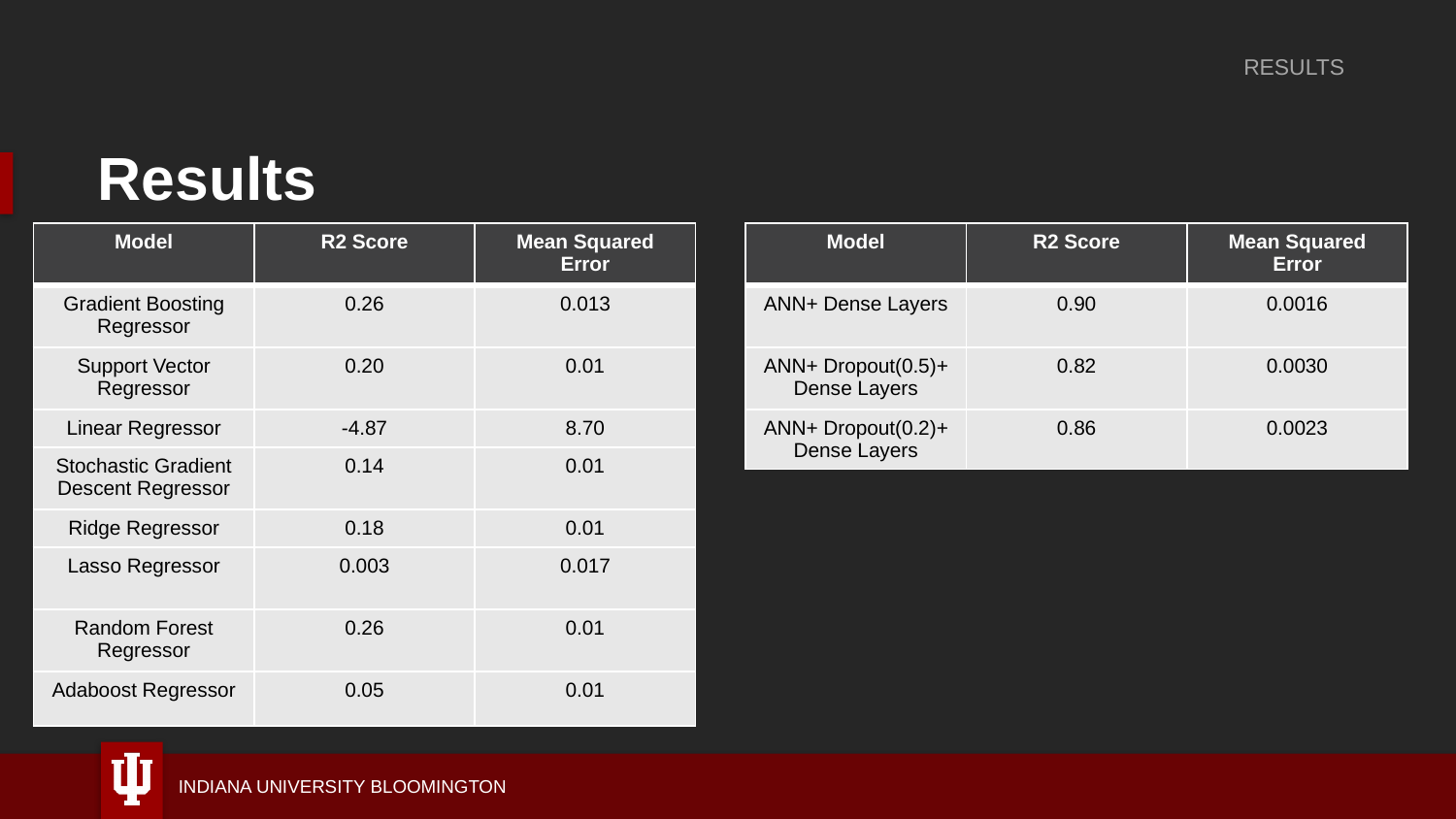

RESULTS
# Results
| Model | R2 Score | Mean Squared Error |
| --- | --- | --- |
| Gradient Boosting Regressor | 0.26 | 0.013 |
| Support Vector Regressor | 0.20 | 0.01 |
| Linear Regressor | -4.87 | 8.70 |
| Stochastic Gradient Descent Regressor | 0.14 | 0.01 |
| Ridge Regressor | 0.18 | 0.01 |
| Lasso Regressor | 0.003 | 0.017 |
| Random Forest Regressor | 0.26 | 0.01 |
| Adaboost Regressor | 0.05 | 0.01 |
| Model | R2 Score | Mean Squared Error |
| --- | --- | --- |
| ANN+ Dense Layers | 0.90 | 0.0016 |
| ANN+ Dropout(0.5)+ Dense Layers | 0.82 | 0.0030 |
| ANN+ Dropout(0.2)+ Dense Layers | 0.86 | 0.0023 |